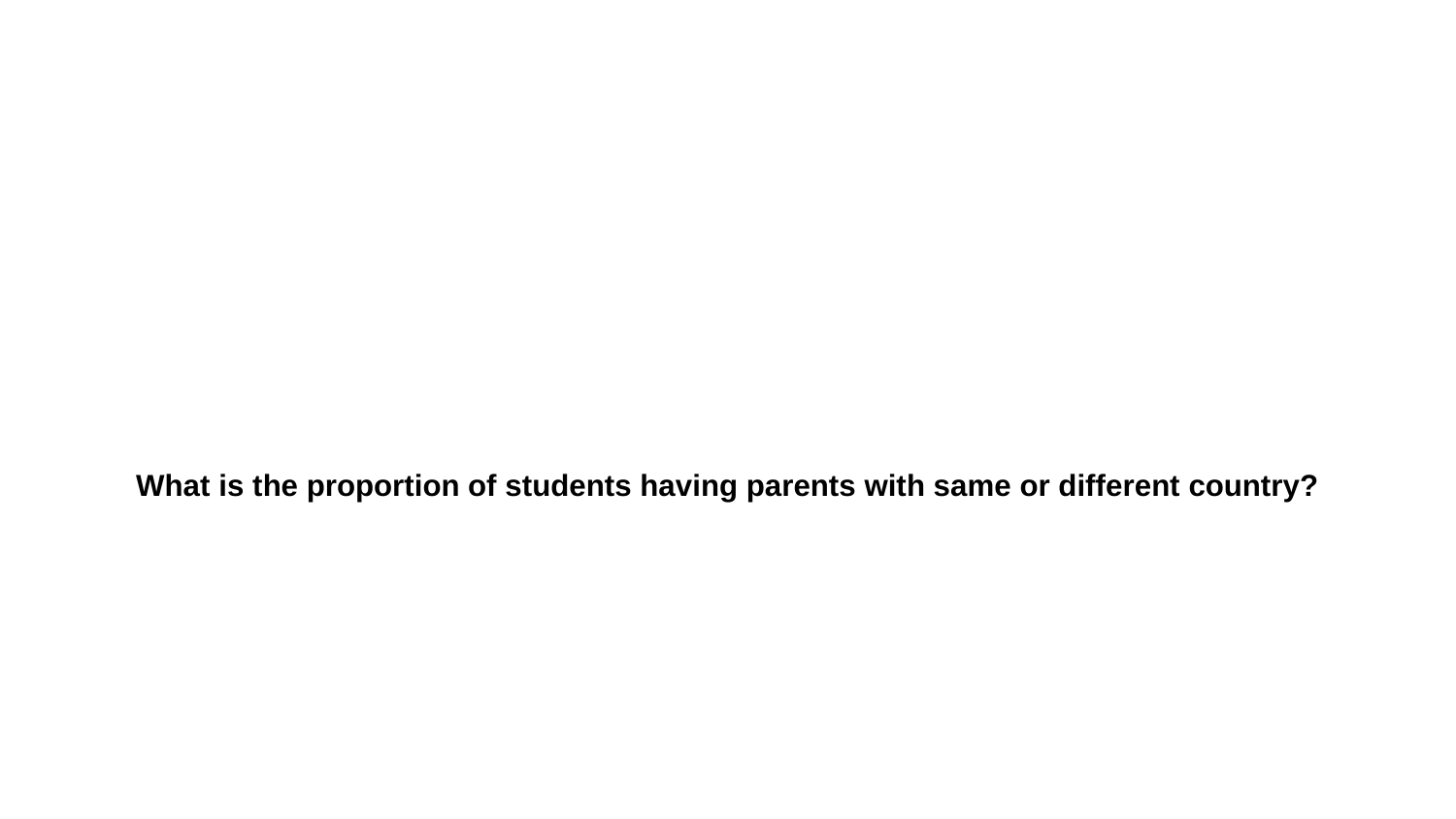

What is the proportion of students having parents with same or different country?